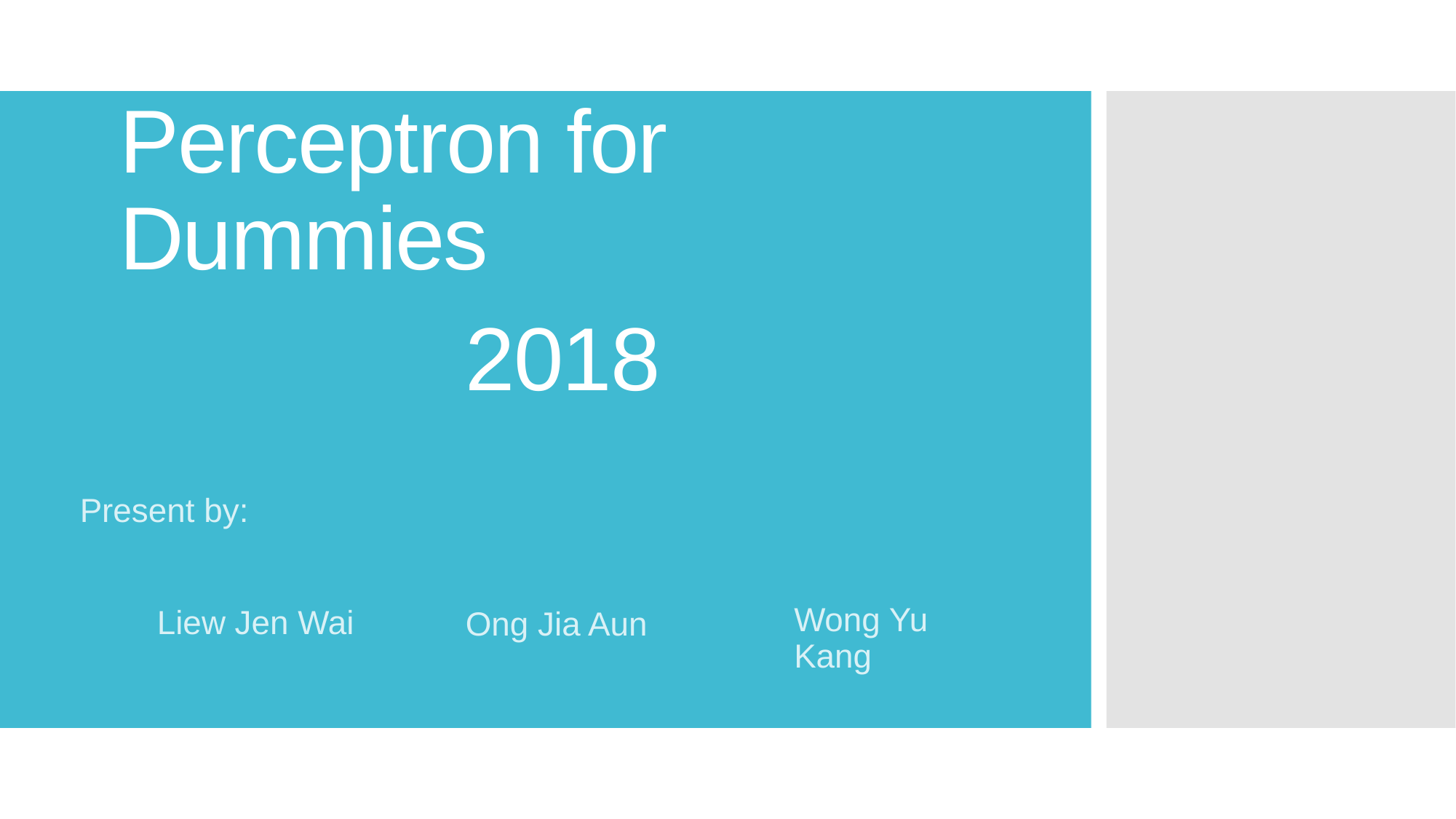

# Perceptron for Dummies
2018
Present by:
Wong Yu Kang
Liew Jen Wai
Ong Jia Aun